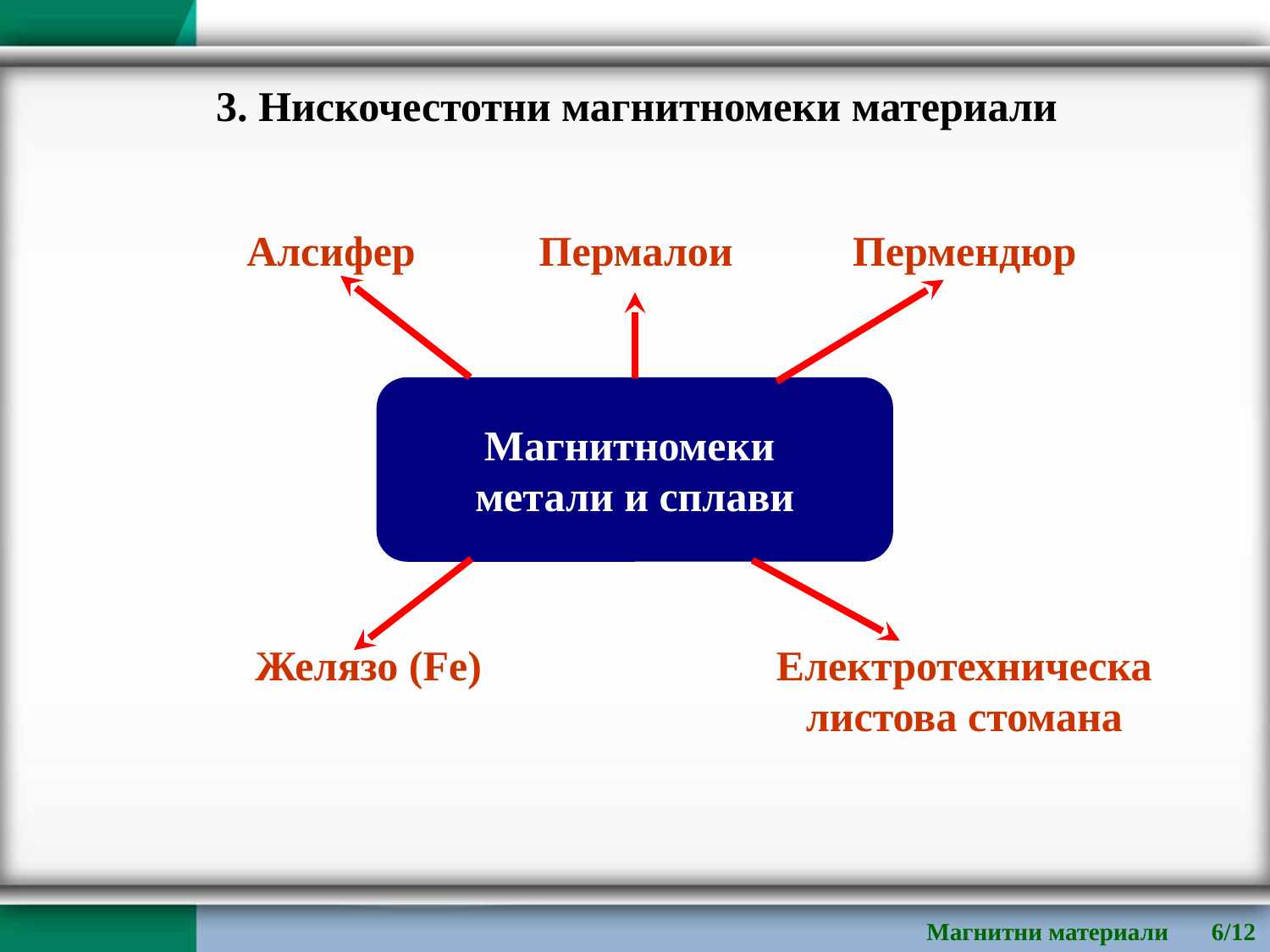

3. Нискочестотни магнитномеки материали
Алсифер
Пермендюр
Пермалои
Магнитномеки
метали и сплави
Желязо (Fe)
Eлектротехническа листова стомана
Магнитни материали       6/12